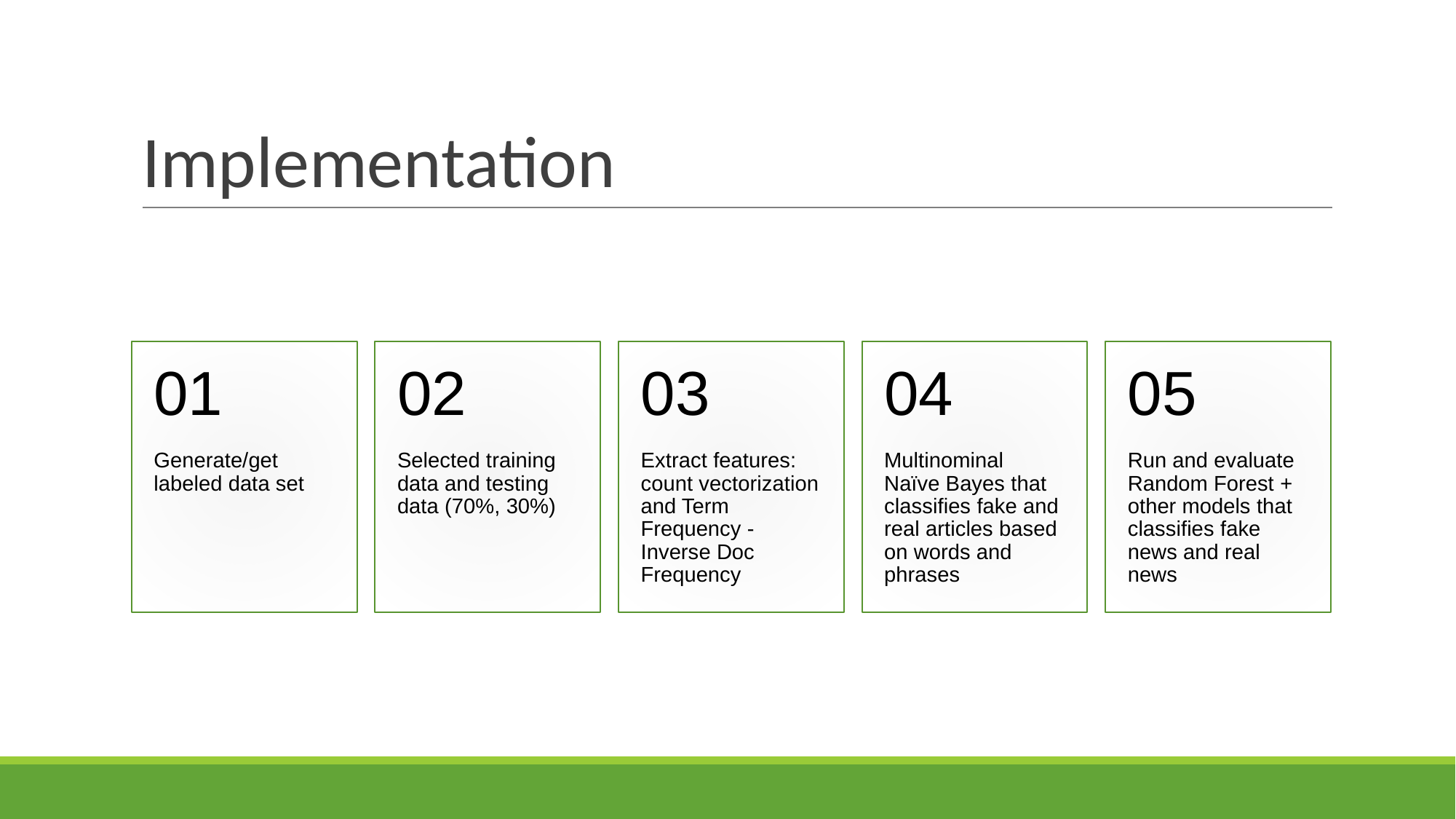

# Implementation

01

02

03

04

05
Generate/get labeled data set
Selected training data and testing data (70%, 30%)
Extract features: count vectorization and Term Frequency - Inverse Doc Frequency
Multinominal Naïve Bayes that classifies fake and real articles based on words and phrases
Run and evaluate Random Forest + other models that classifies fake news and real news